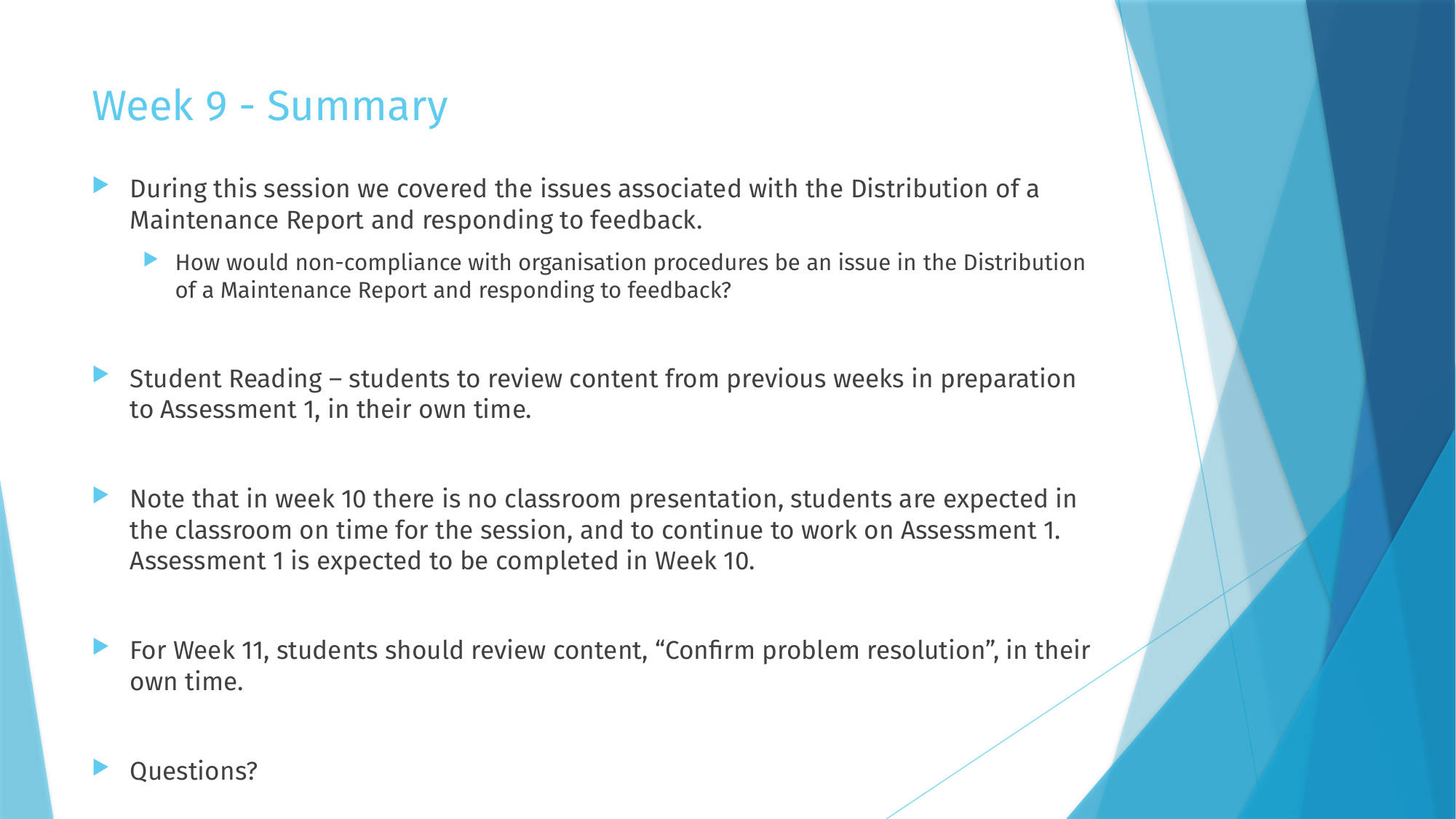

# Week 9 - Summary
During this session we covered the issues associated with the Distribution of a Maintenance Report and responding to feedback.
How would non-compliance with organisation procedures be an issue in the Distribution of a Maintenance Report and responding to feedback?

Student Reading – students to review content from previous weeks in preparation to Assessment 1, in their own time.

Note that in week 10 there is no classroom presentation, students are expected in the classroom on time for the session, and to continue to work on Assessment 1. Assessment 1 is expected to be completed in Week 10.

For Week 11, students should review content, “Confirm problem resolution”, in their own time.

Questions?